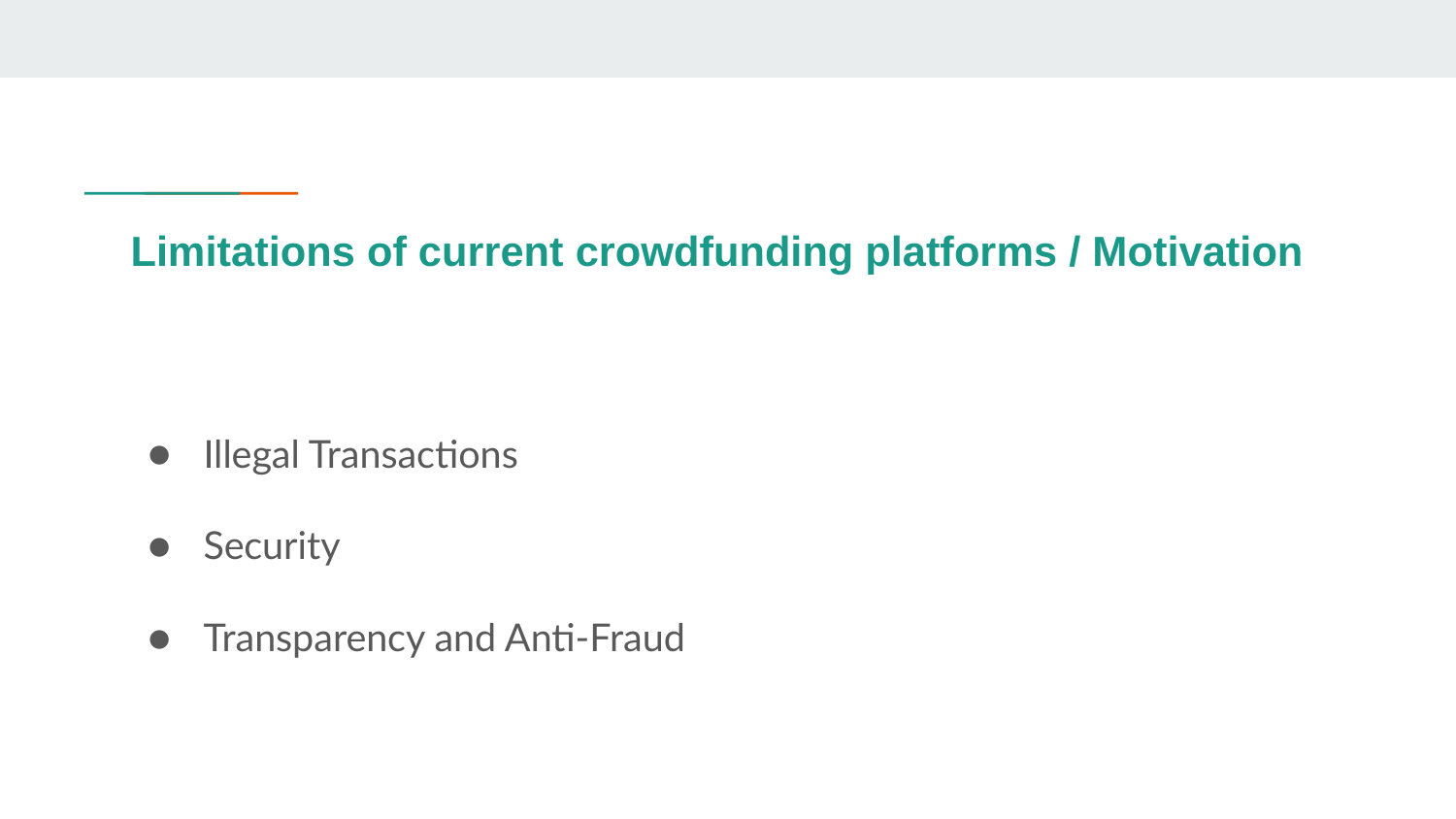

# Limitations of current crowdfunding platforms / Motivation

Illegal Transactions
Security
Transparency and Anti-Fraud